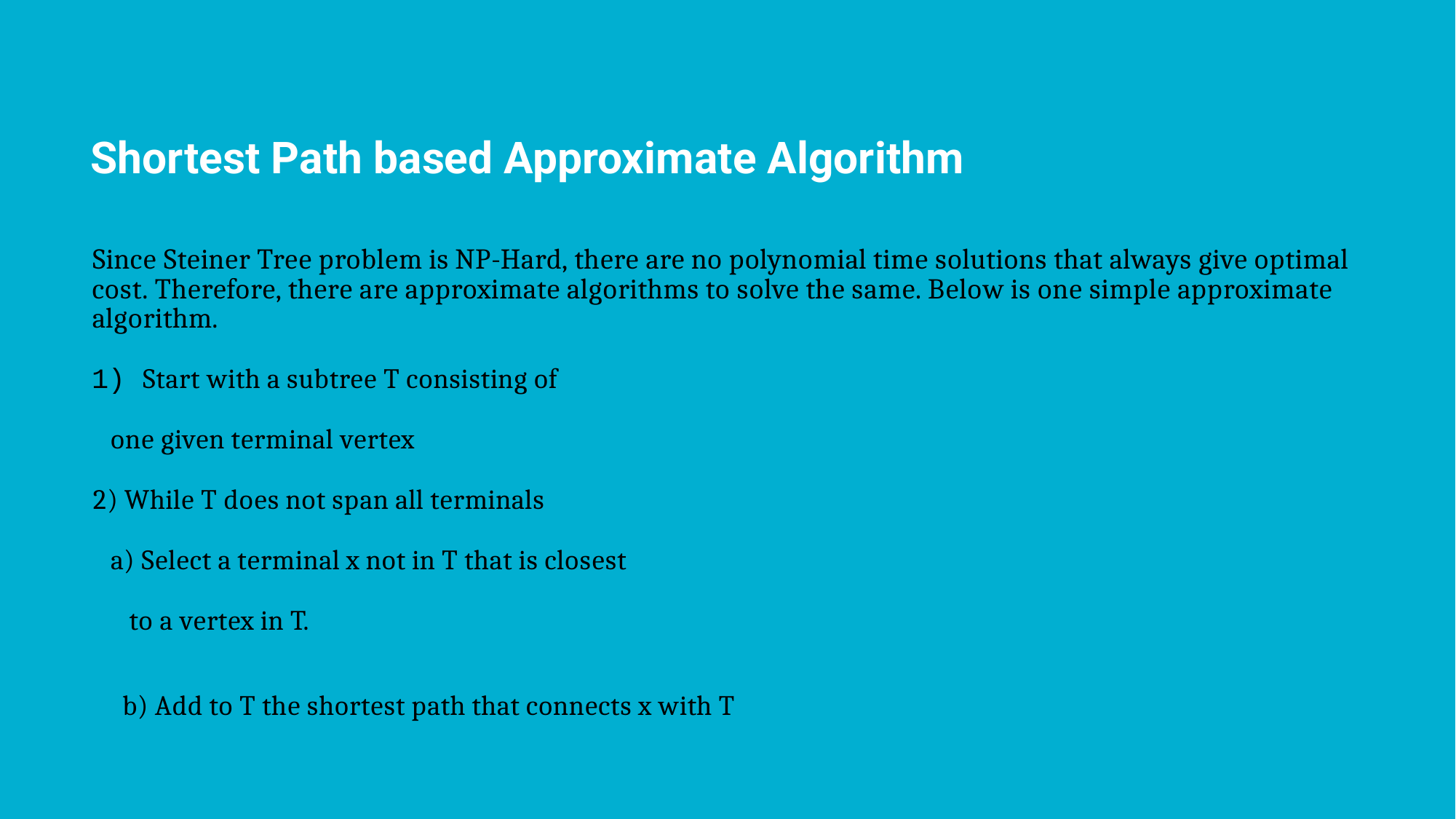

# Shortest Path based Approximate Algorithm
Since Steiner Tree problem is NP-Hard, there are no polynomial time solutions that always give optimal cost. Therefore, there are approximate algorithms to solve the same. Below is one simple approximate algorithm.
1) Start with a subtree T consisting of
   one given terminal vertex
2) While T does not span all terminals
   a) Select a terminal x not in T that is closest
      to a vertex in T.
   b) Add to T the shortest path that connects x with T